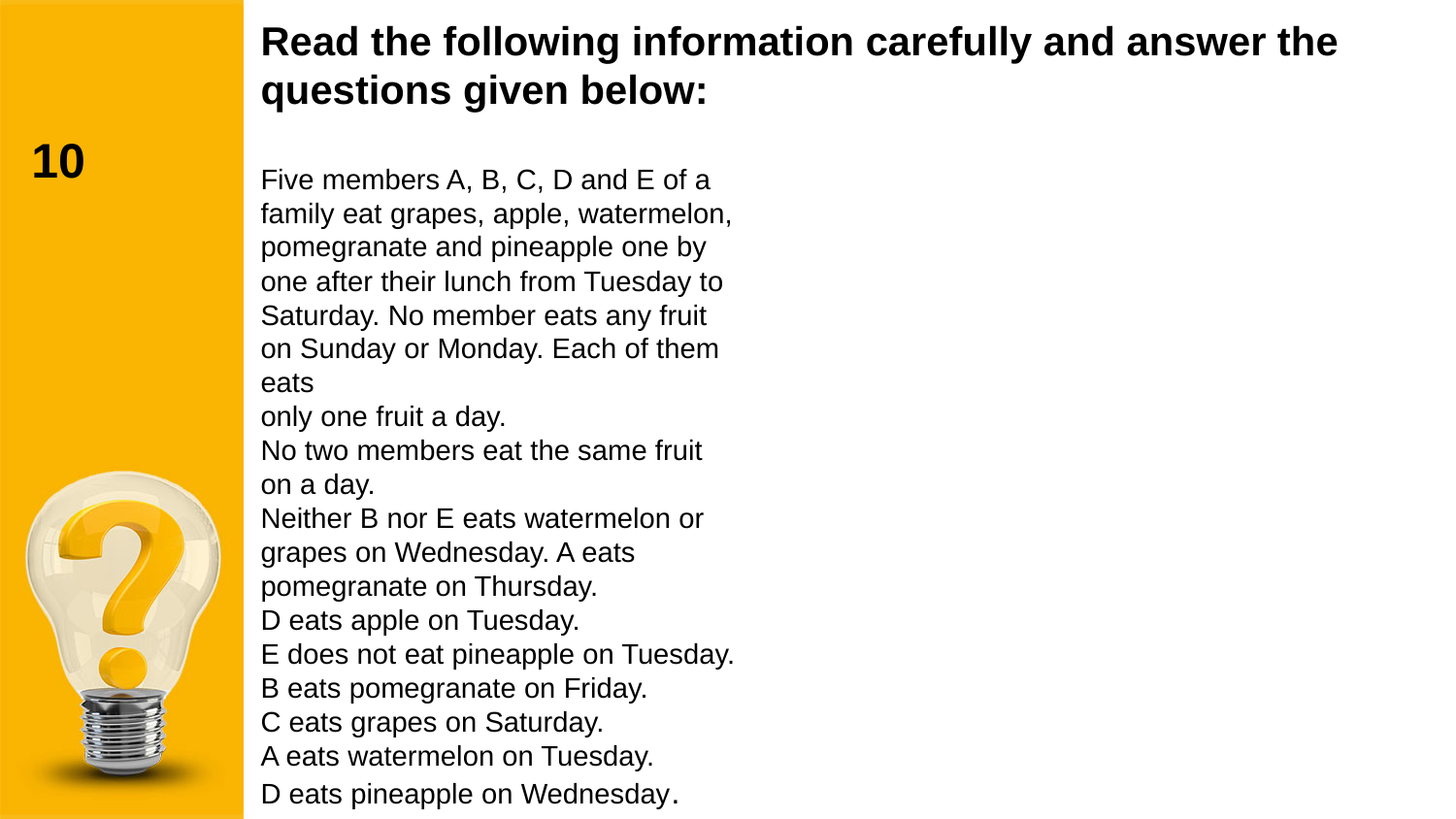

Read the following information carefully and answer the
questions given below:

Five members A, B, C, D and E of a
family eat grapes, apple, watermelon,
pomegranate and pineapple one by
one after their lunch from Tuesday to
Saturday. No member eats any fruit
on Sunday or Monday. Each of them
eats
only one fruit a day.
No two members eat the same fruit
on a day.
Neither B nor E eats watermelon or
grapes on Wednesday. A eats
pomegranate on Thursday.
D eats apple on Tuesday.
E does not eat pineapple on Tuesday.
B eats pomegranate on Friday.
C eats grapes on Saturday.
A eats watermelon on Tuesday.
D eats pineapple on Wednesday.

10